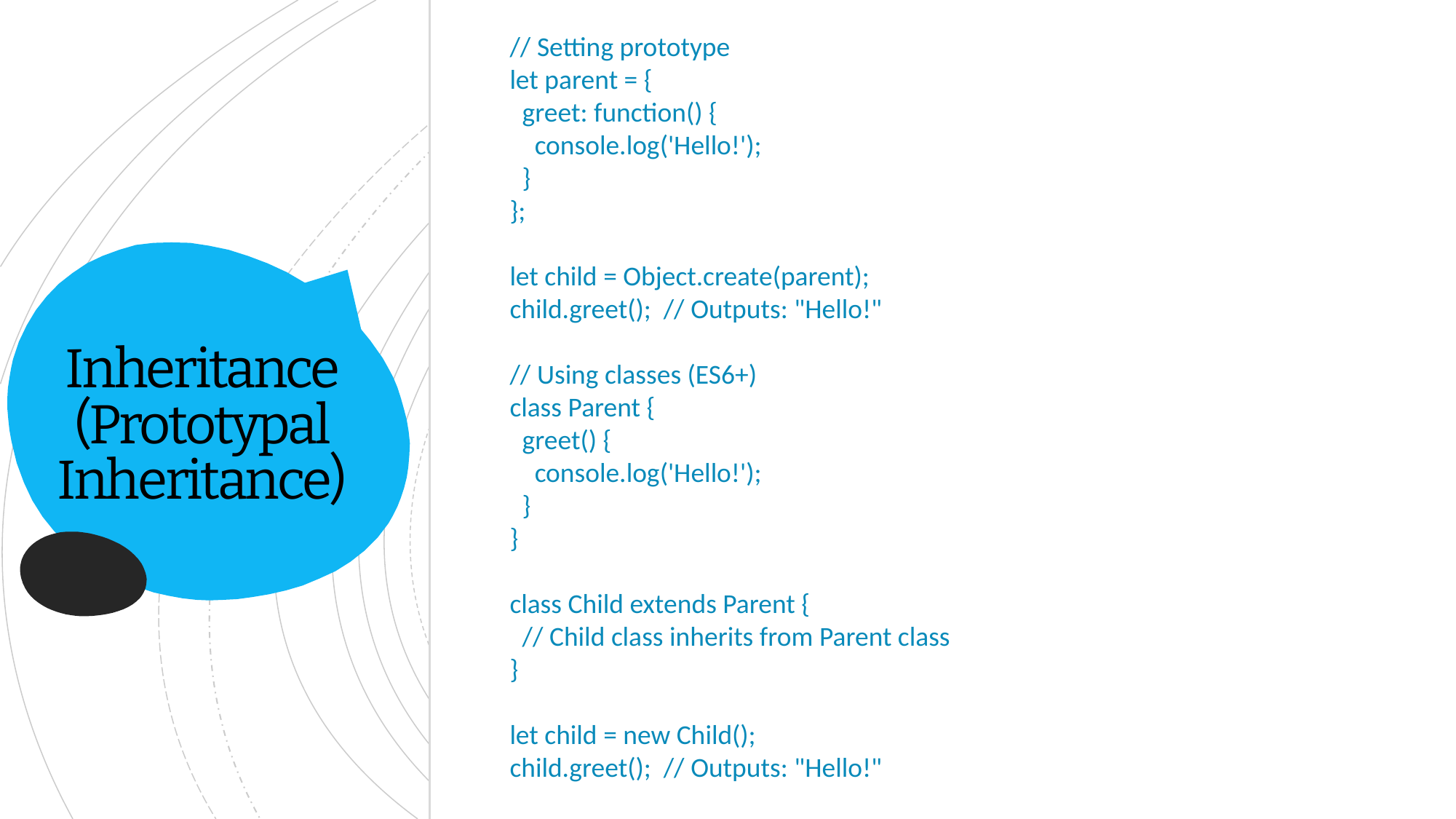

// Setting prototype
let parent = {
  greet: function() {
    console.log('Hello!');
  }
};

let child = Object.create(parent);
child.greet();  // Outputs: "Hello!"

// Using classes (ES6+)
class Parent {
  greet() {
    console.log('Hello!');
  }
}

class Child extends Parent {
  // Child class inherits from Parent class
}

let child = new Child();
child.greet();  // Outputs: "Hello!"
# Inheritance (Prototypal Inheritance)